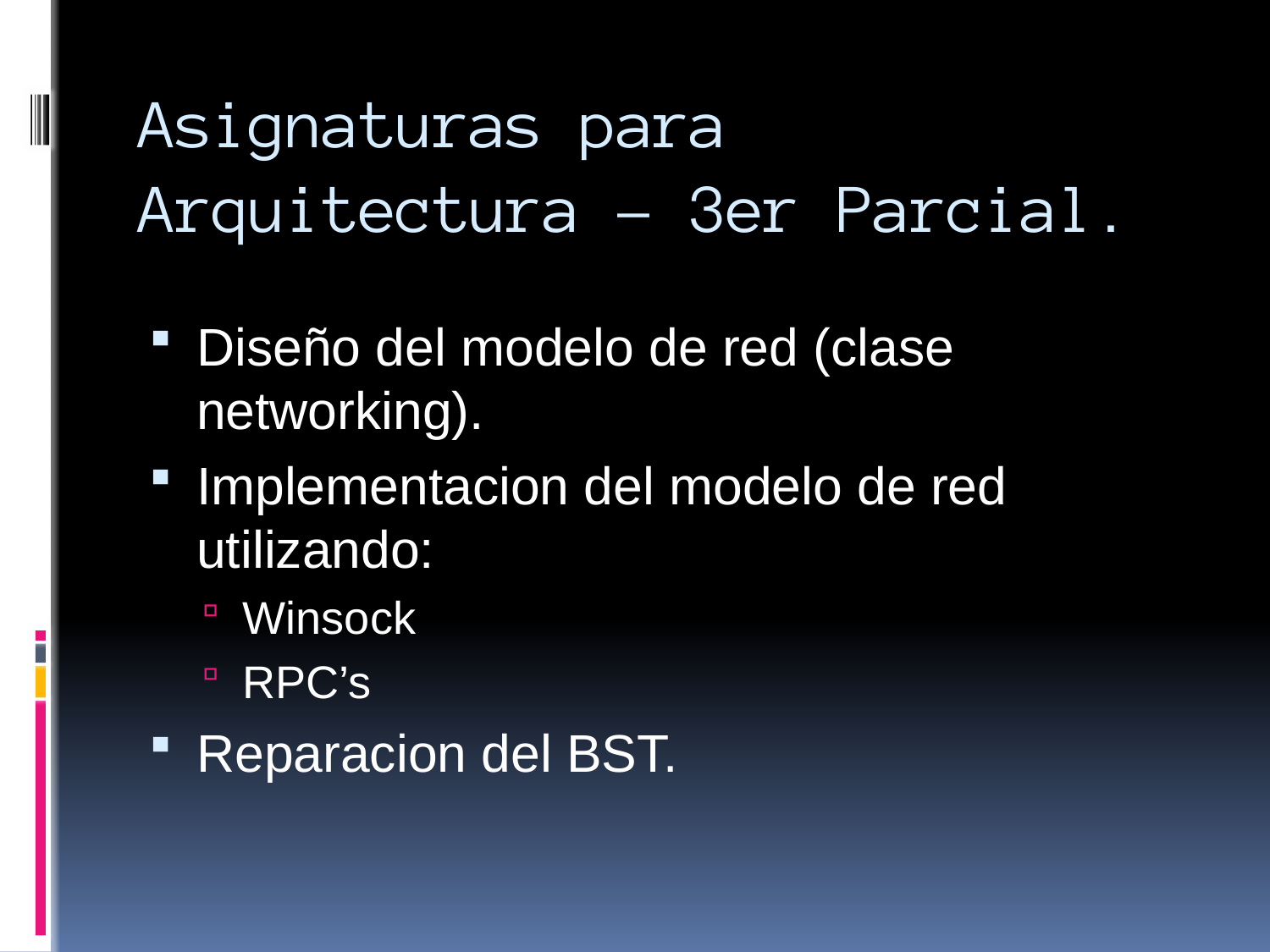

# Asignaturas para Arquitectura – 3er Parcial.
Diseño del modelo de red (clase networking).
Implementacion del modelo de red utilizando:
Winsock
RPC’s
Reparacion del BST.